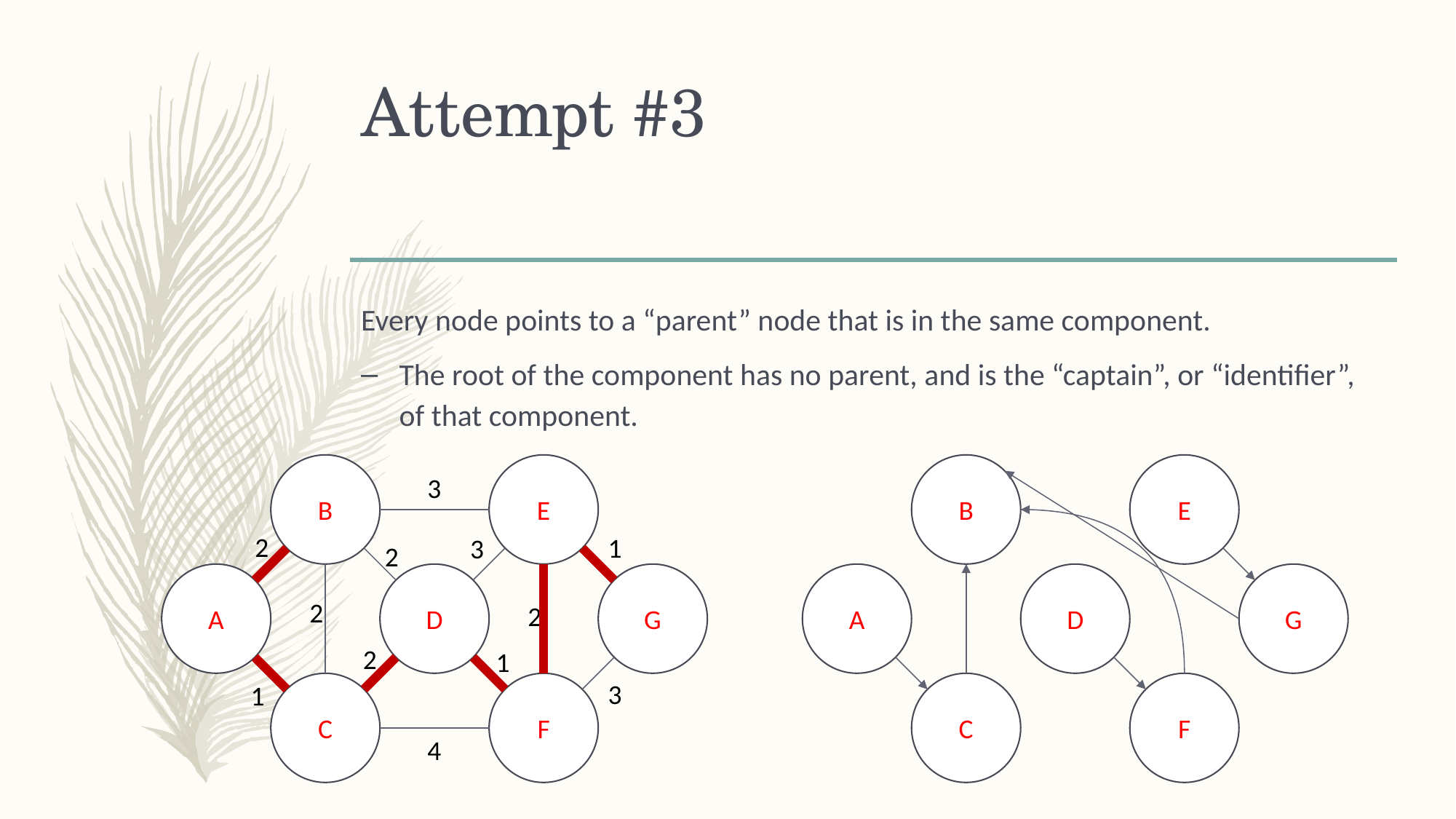

# Attempt #3
Every node points to a “parent” node that is in the same component.
The root of the component has no parent, and is the “captain”, or “identifier”, of that component.
B
E
B
E
3
2
1
3
2
A
D
G
A
D
G
2
2
2
1
3
1
C
F
C
F
4